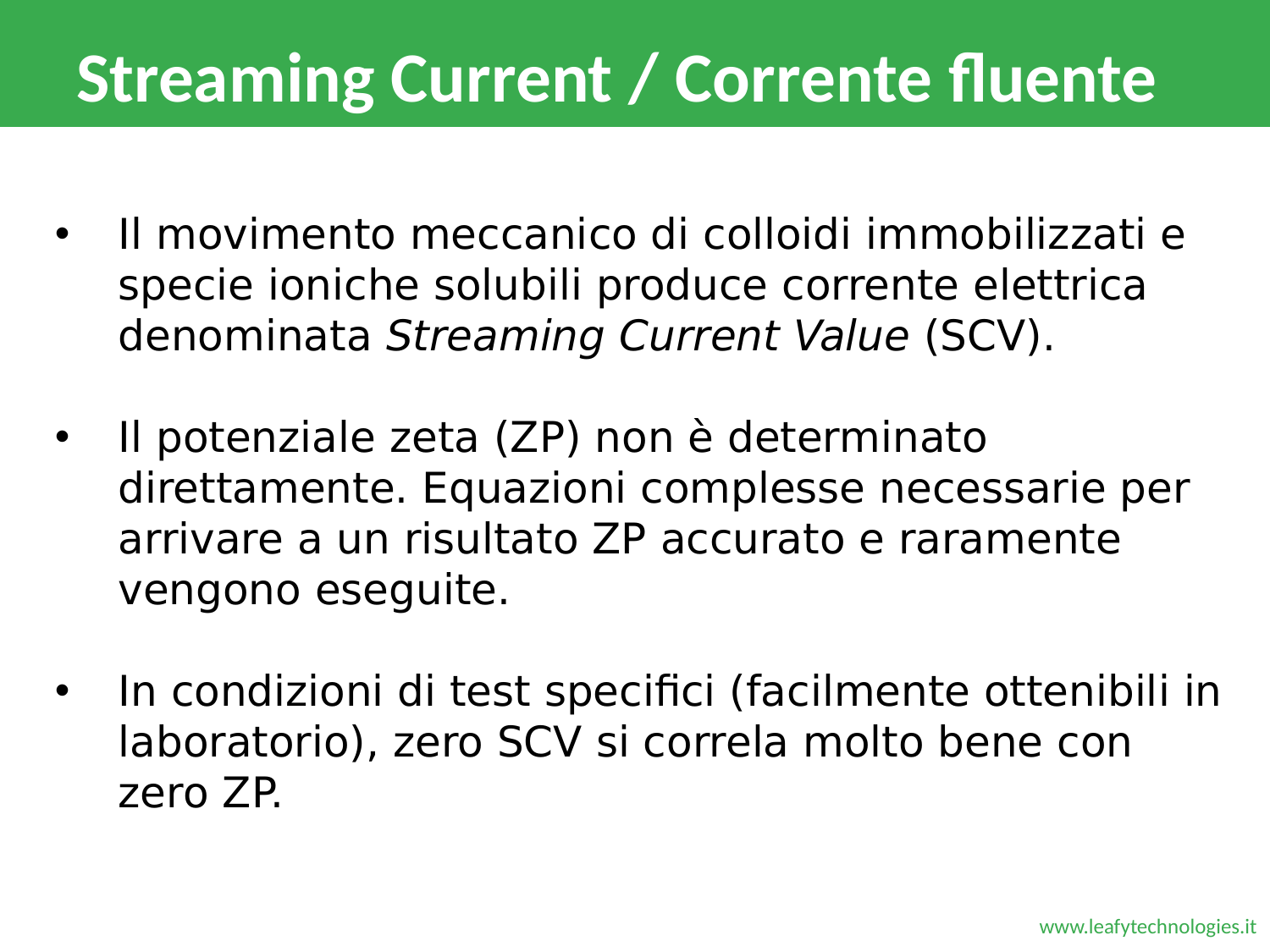

# Streaming Current / Corrente fluente
Il movimento meccanico di colloidi immobilizzati e specie ioniche solubili produce corrente elettrica denominata Streaming Current Value (SCV).

Il potenziale zeta (ZP) non è determinato direttamente. Equazioni complesse necessarie per arrivare a un risultato ZP accurato e raramente vengono eseguite.

In condizioni di test specifici (facilmente ottenibili in laboratorio), zero SCV si correla molto bene con zero ZP.